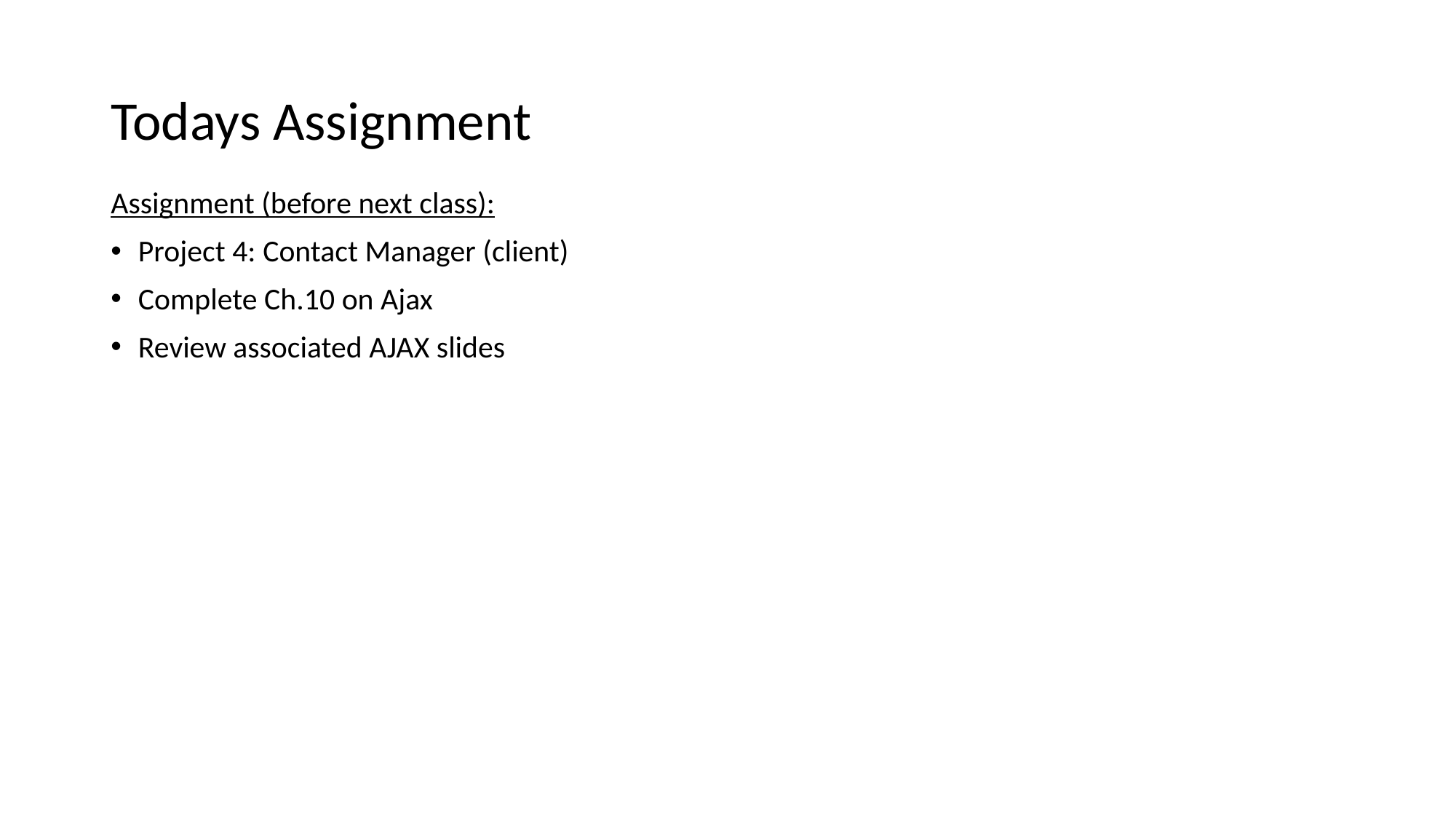

# Todays Assignment
Assignment (before next class):
Project 4: Contact Manager (client)
Complete Ch.10 on Ajax
Review associated AJAX slides